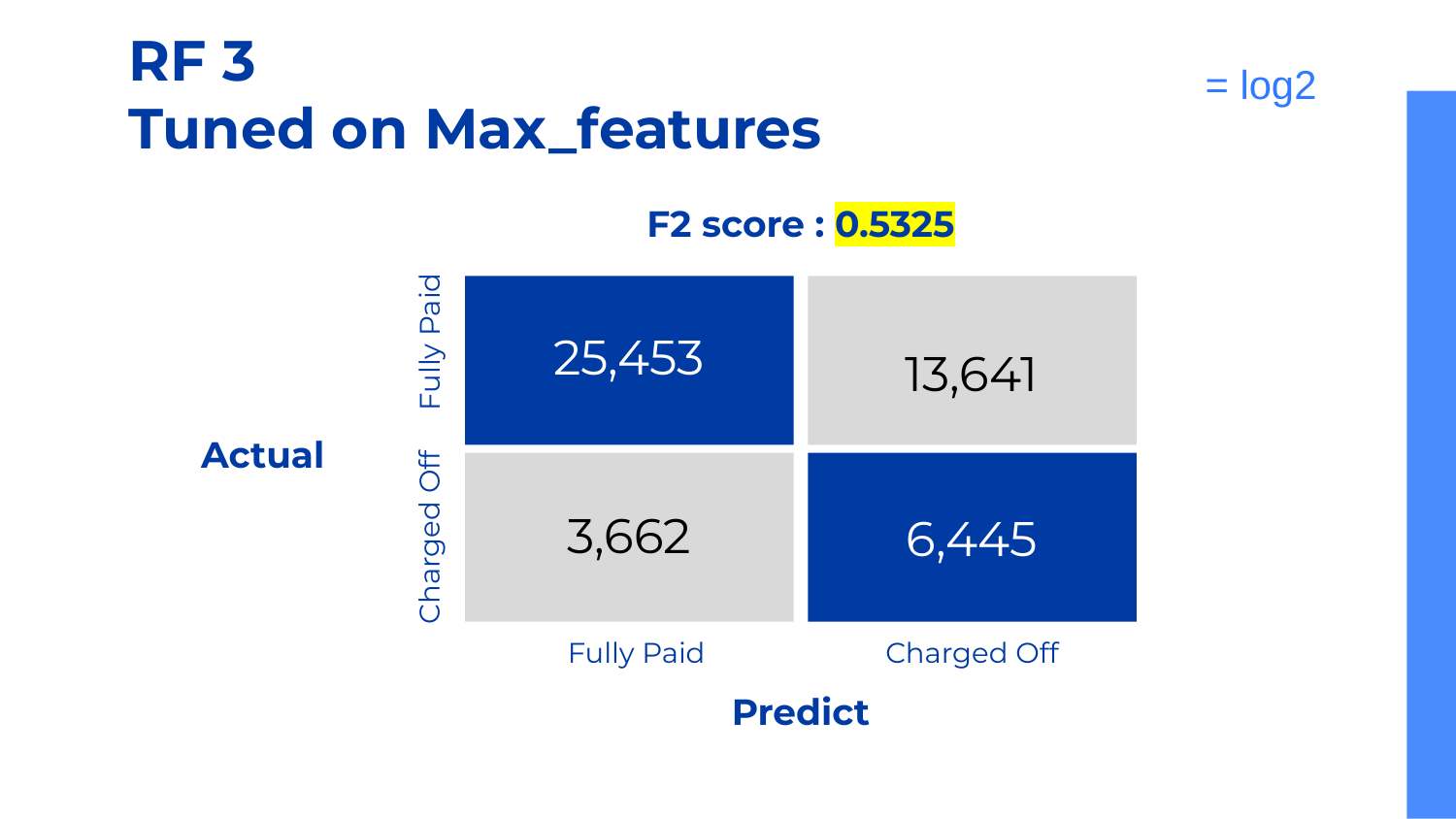

# RF 3 Tuned on Max_features
= log2

F2 score : 0.5325

13,641
25,453
Fully Paid
Actual

3,662
6,445
Charged Off
Fully Paid
Charged Off
Predict